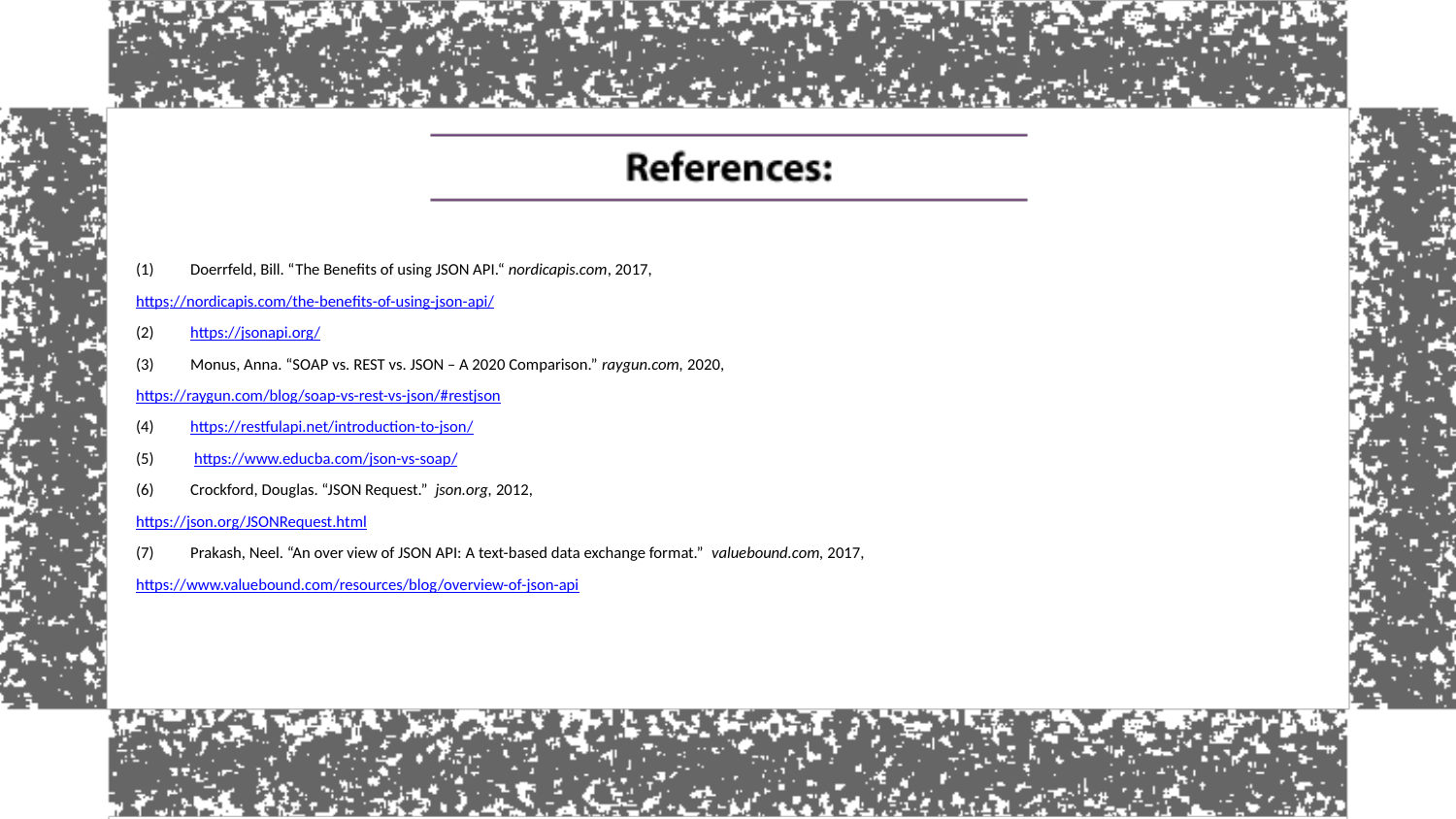

Doerrfeld, Bill. “The Benefits of using JSON API.“ nordicapis.com, 2017,
https://nordicapis.com/the-benefits-of-using-json-api/
(2)	https://jsonapi.org/
Monus, Anna. “SOAP vs. REST vs. JSON – A 2020 Comparison.” raygun.com, 2020,
https://raygun.com/blog/soap-vs-rest-vs-json/#restjson
https://restfulapi.net/introduction-to-json/
 https://www.educba.com/json-vs-soap/
Crockford, Douglas. “JSON Request.”  json.org, 2012,
https://json.org/JSONRequest.html
Prakash, Neel. “An over view of JSON API: A text-based data exchange format.”  valuebound.com, 2017,
https://www.valuebound.com/resources/blog/overview-of-json-api